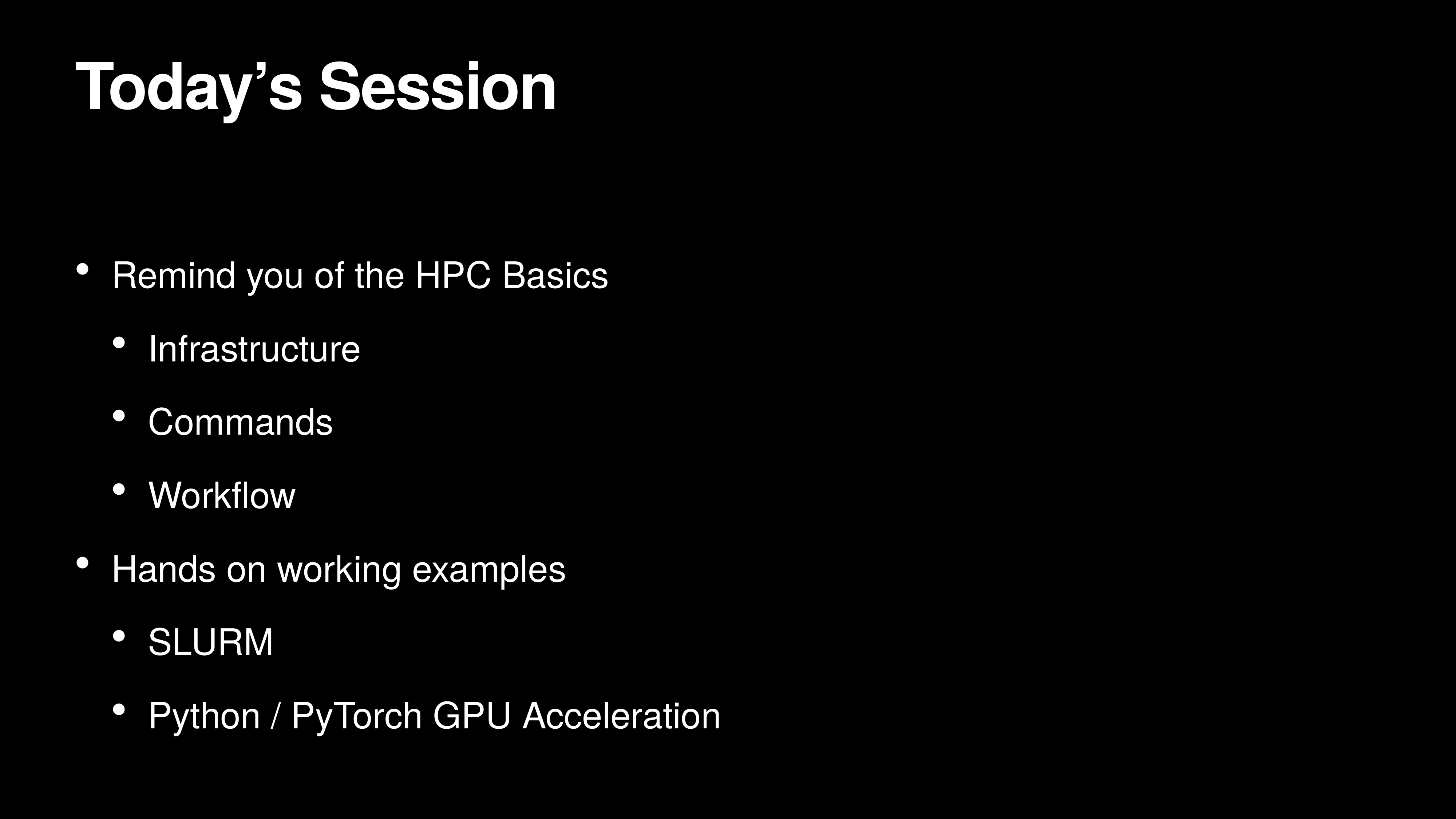

# Today’s Session
Remind you of the HPC Basics
Infrastructure
Commands
Workflow
Hands on working examples
SLURM
Python / PyTorch GPU Acceleration